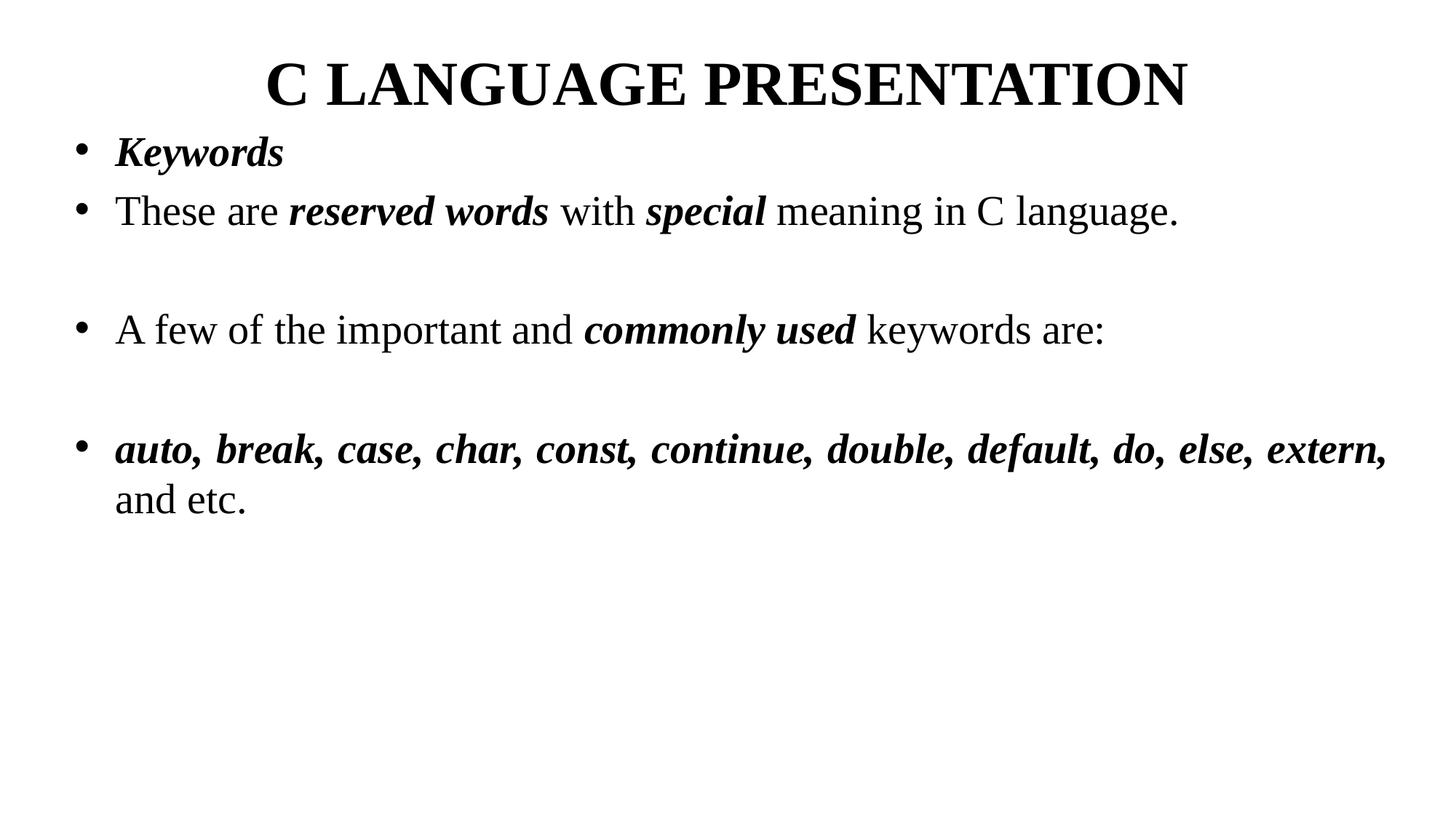

# C LANGUAGE PRESENTATION
Keywords
These are reserved words with special meaning in C language.

A few of the important and commonly used keywords are:

auto, break, case, char, const, continue, double, default, do, else, extern, and etc.